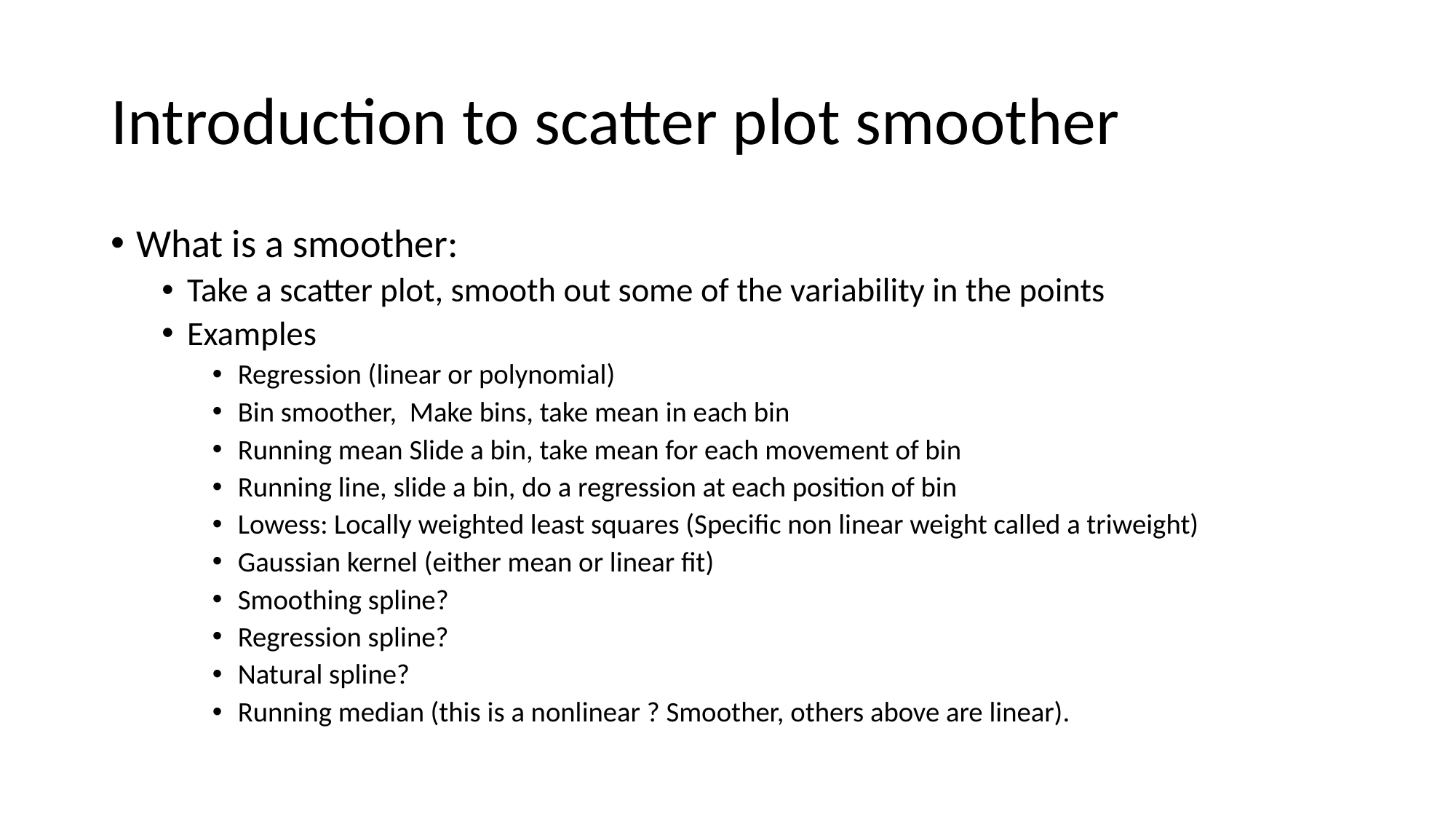

# Introduction to scatter plot smoother
What is a smoother:
Take a scatter plot, smooth out some of the variability in the points
Examples
Regression (linear or polynomial)
Bin smoother,  Make bins, take mean in each bin
Running mean Slide a bin, take mean for each movement of bin
Running line, slide a bin, do a regression at each position of bin
Lowess: Locally weighted least squares (Specific non linear weight called a triweight)
Gaussian kernel (either mean or linear fit)
Smoothing spline?
Regression spline?
Natural spline?
Running median (this is a nonlinear ? Smoother, others above are linear).